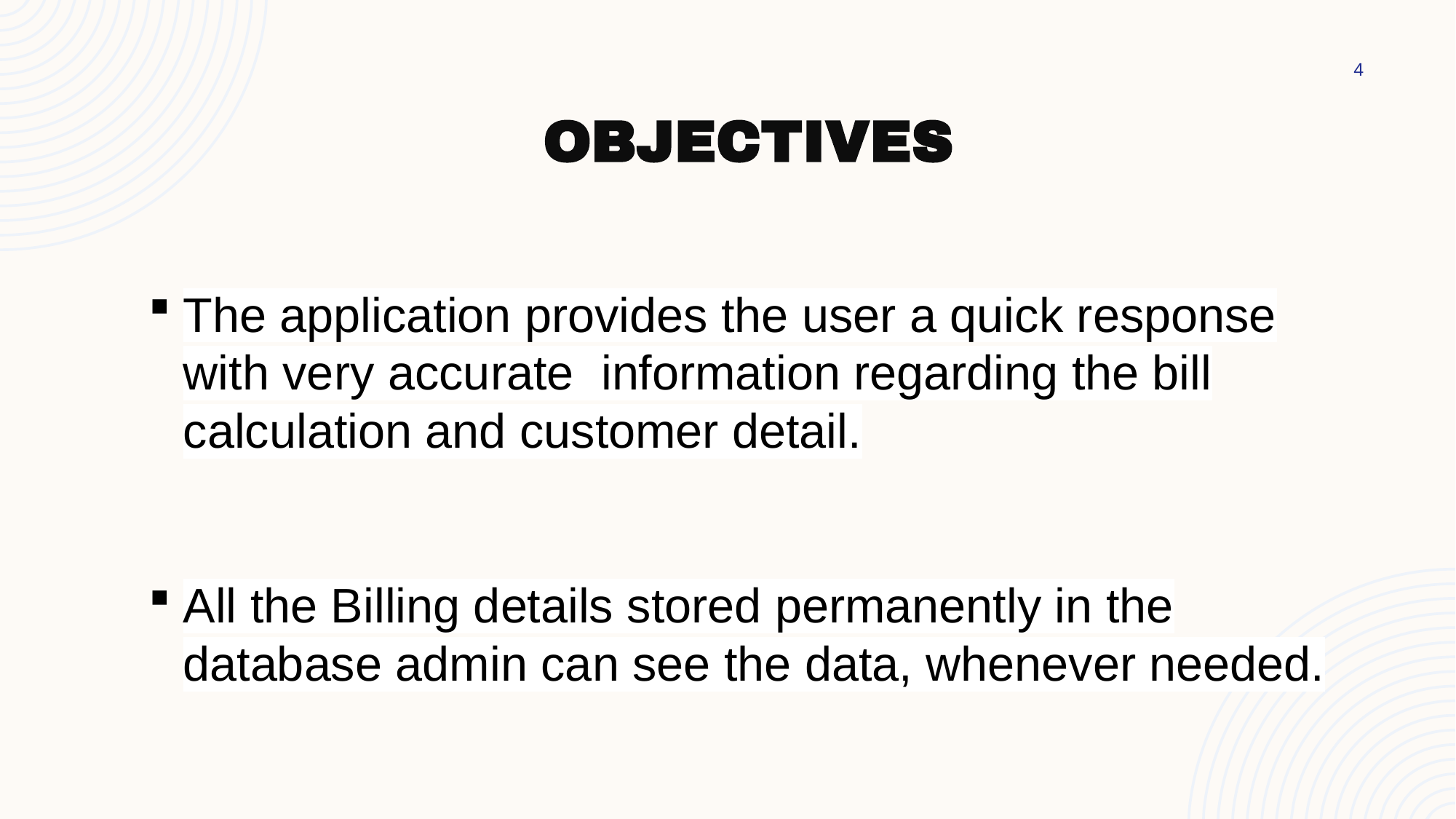

4
# Objectives
The application provides the user a quick response with very accurate  information regarding the bill calculation and customer detail.

All the Billing details stored permanently in the database admin can see the data, whenever needed.